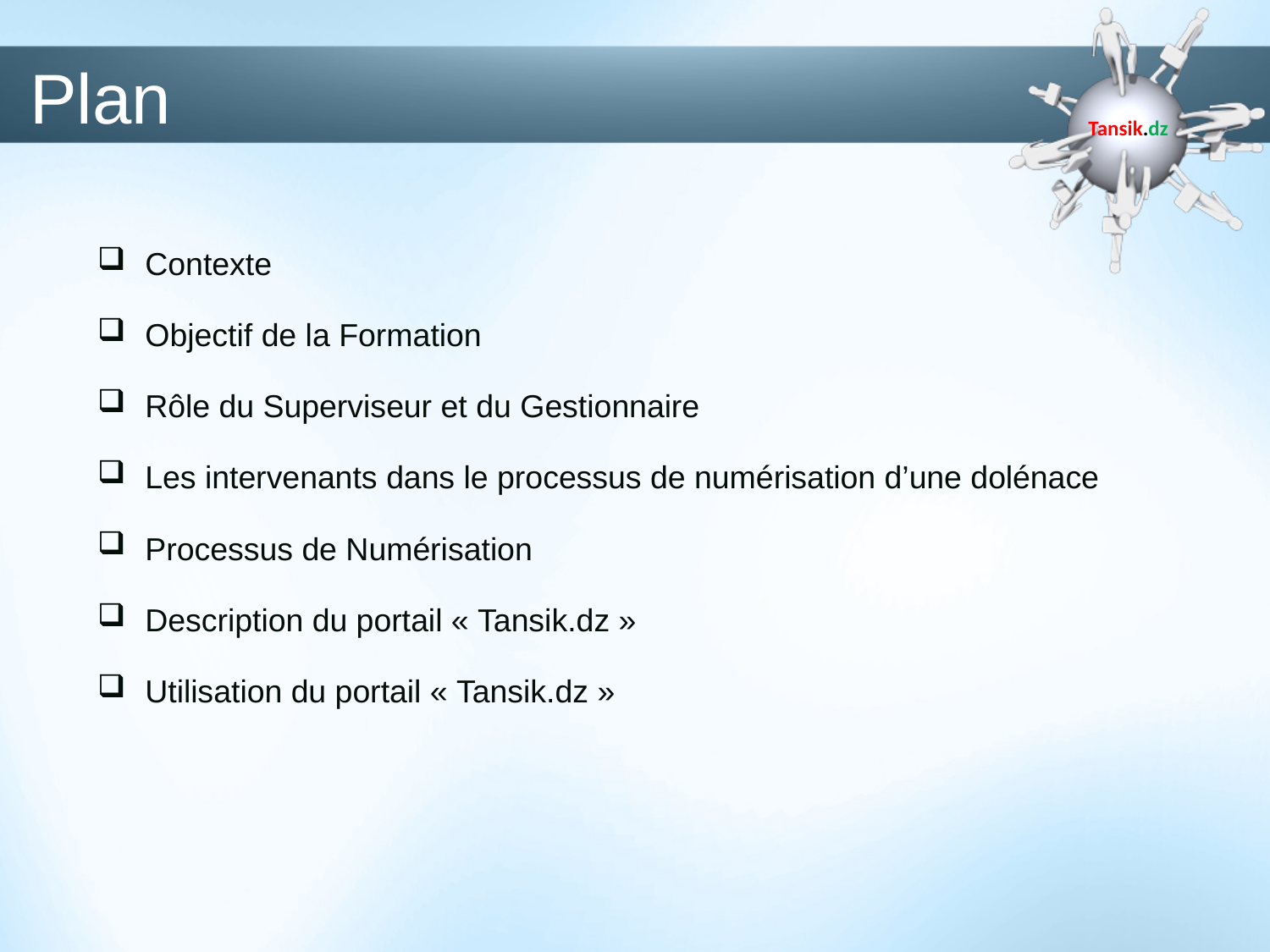

# Plan
Tansik.dz

Contexte
Objectif de la Formation
Rôle du Superviseur et du Gestionnaire
Les intervenants dans le processus de numérisation d’une dolénace
Processus de Numérisation
Description du portail « Tansik.dz »
Utilisation du portail « Tansik.dz »